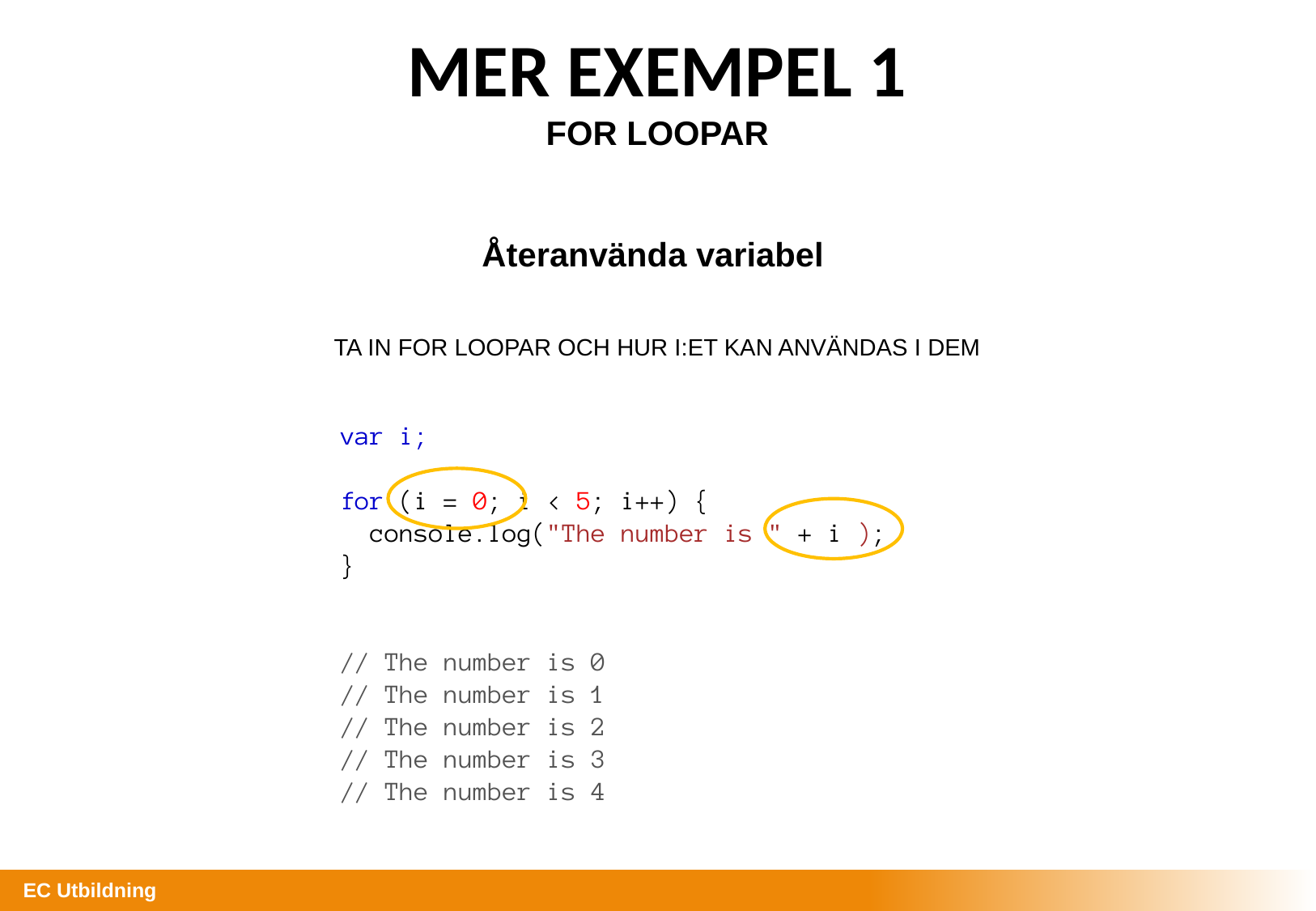

MER EXEMPEL 1
FOR LOOPAR

Återanvända variabel
TA IN FOR LOOPAR OCH HUR I:ET KAN ANVÄNDAS I DEM
var i;

for (i = 0; i < 5; i++) {
  console.log("The number is " + i );
}

// The number is 0
// The number is 1
// The number is 2
// The number is 3
// The number is 4

EC Utbildning